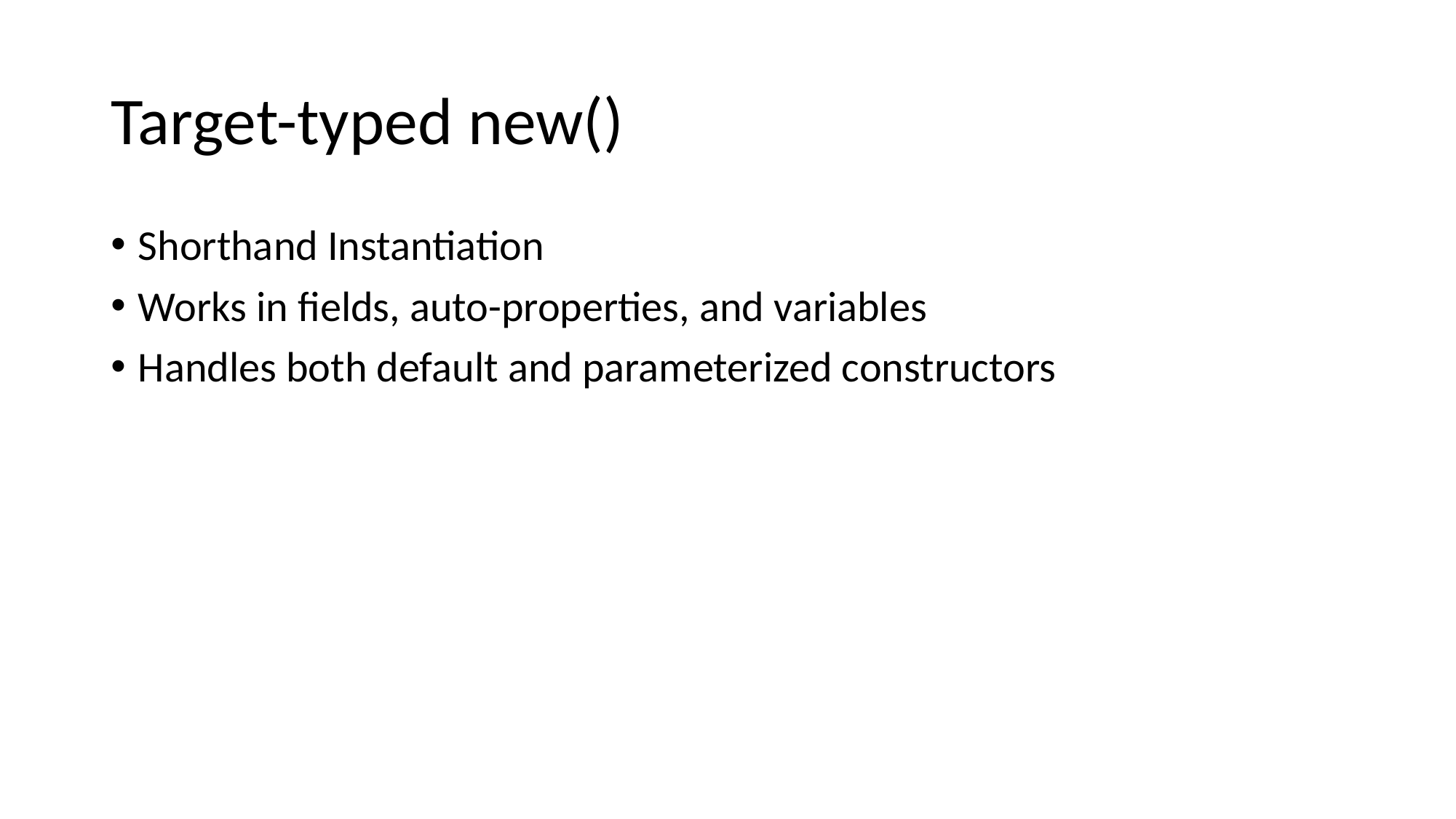

# Target-typed new()
Shorthand Instantiation
Works in fields, auto-properties, and variables
Handles both default and parameterized constructors